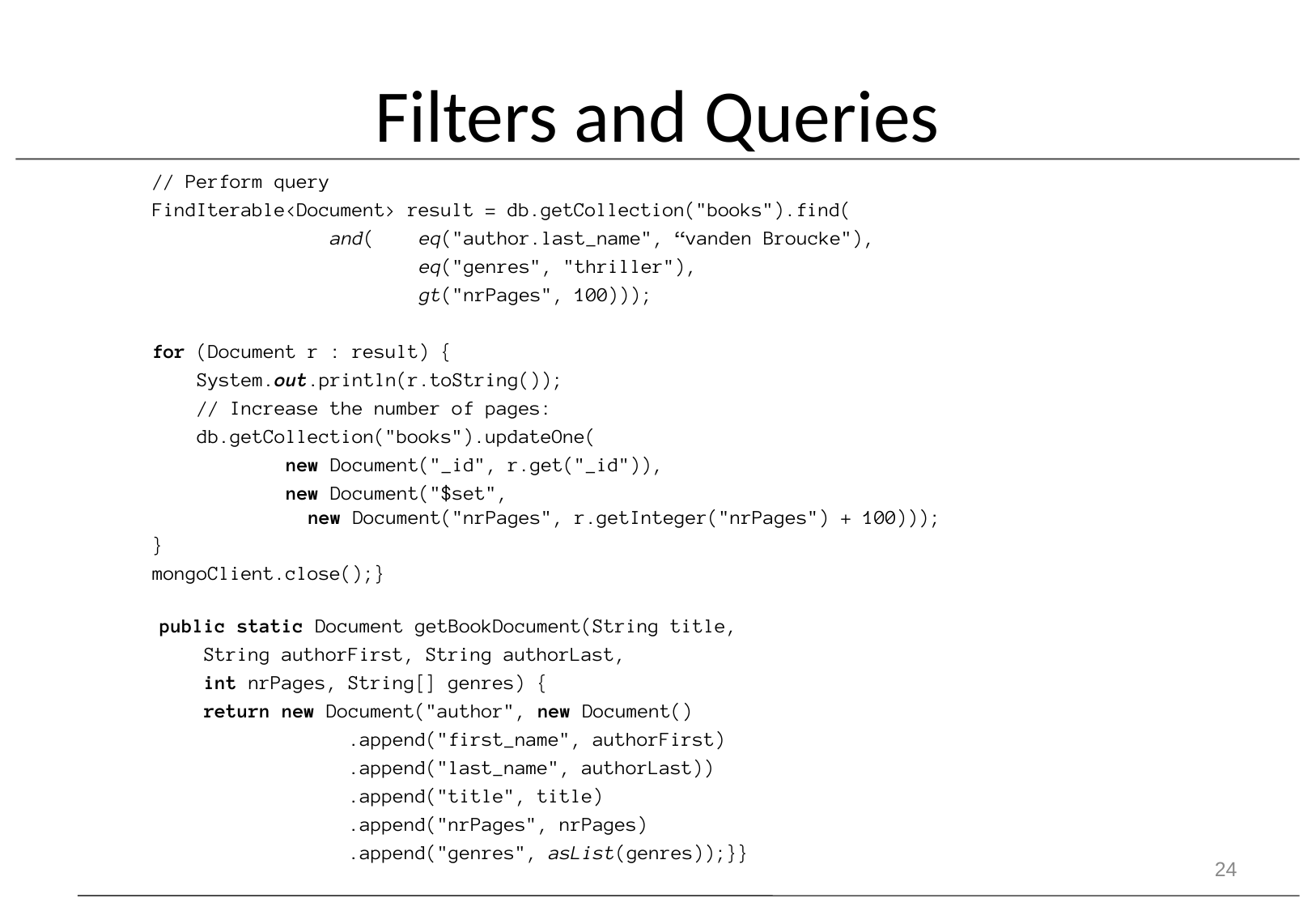

# Filters and Queries
        // Perform query
        FindIterable<Document> result = db.getCollection("books").find(
                        and(    eq("author.last_name", “vanden Broucke"),
                                eq("genres", "thriller"),
                                gt("nrPages", 100)));

        for (Document r : result) {
            System.out.println(r.toString());
            // Increase the number of pages:
            db.getCollection("books").updateOne(
                    new Document("_id", r.get("_id")),
                    new Document("$set",
                      new Document("nrPages", r.getInteger("nrPages") + 100)));
        }
        mongoClient.close();}
public static Document getBookDocument(String title,
    String authorFirst, String authorLast,
    int nrPages, String[] genres) {
    return new Document("author", new Document()
                 .append("first_name", authorFirst)
                 .append("last_name", authorLast))
                 .append("title", title)
                 .append("nrPages", nrPages)
                 .append("genres", asList(genres));}}

24